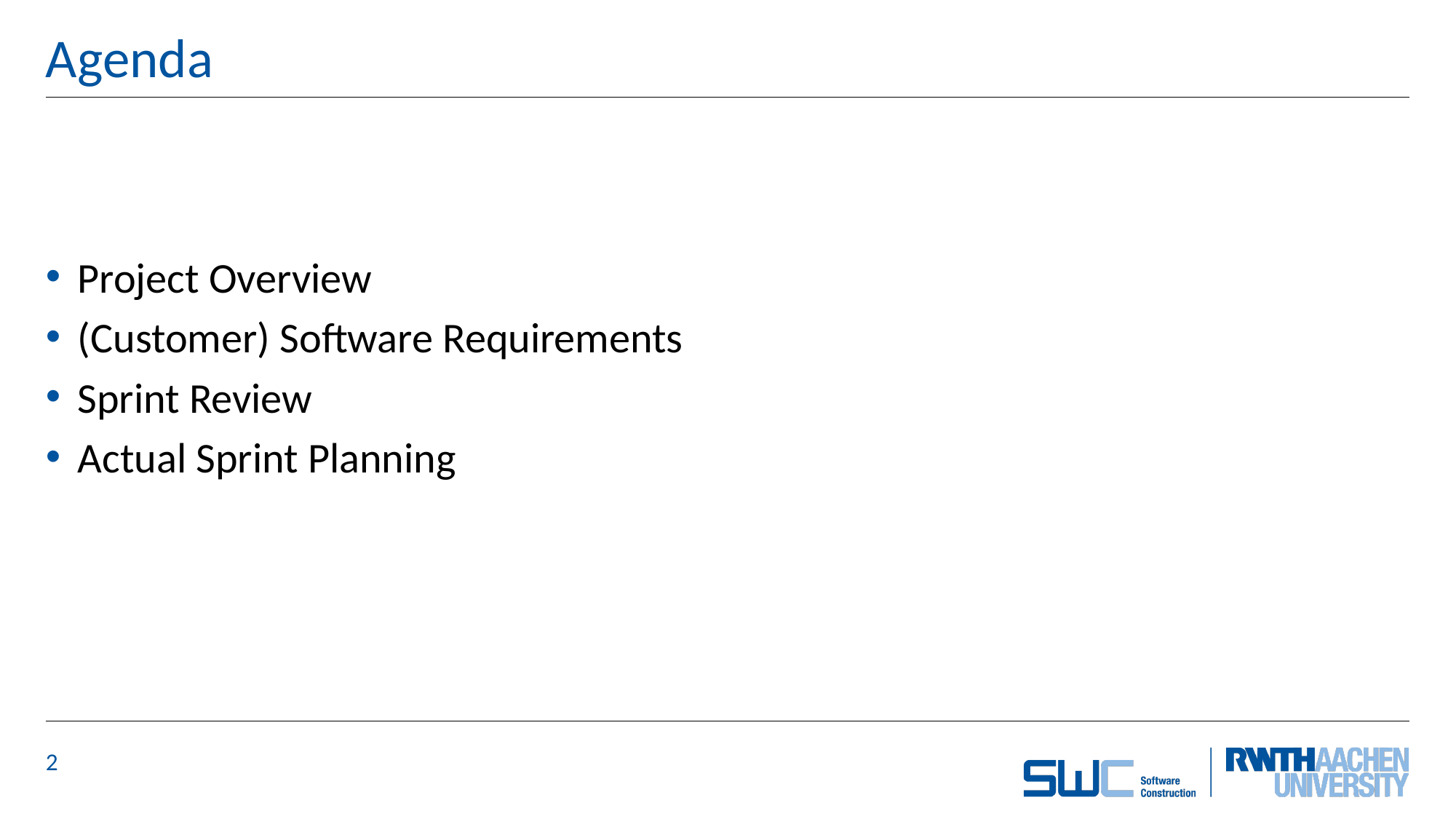

# Agenda
Project Overview
(Customer) Software Requirements
Sprint Review
Actual Sprint Planning
2